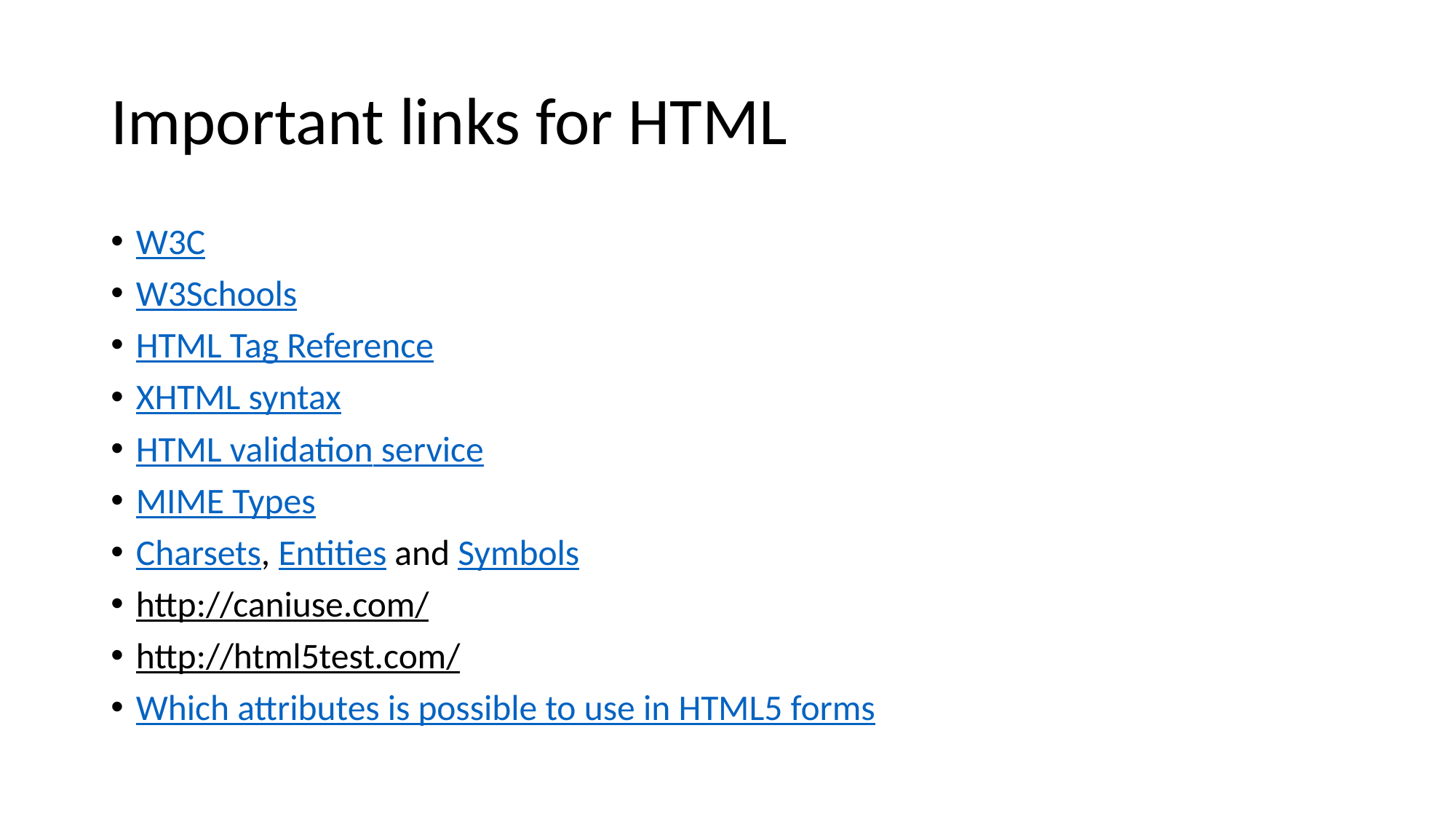

# Important links for HTML
W3C
W3Schools
HTML Tag Reference
XHTML syntax
HTML validation service
MIME Types
Charsets, Entities and Symbols
http://caniuse.com/
http://html5test.com/
Which attributes is possible to use in HTML5 forms